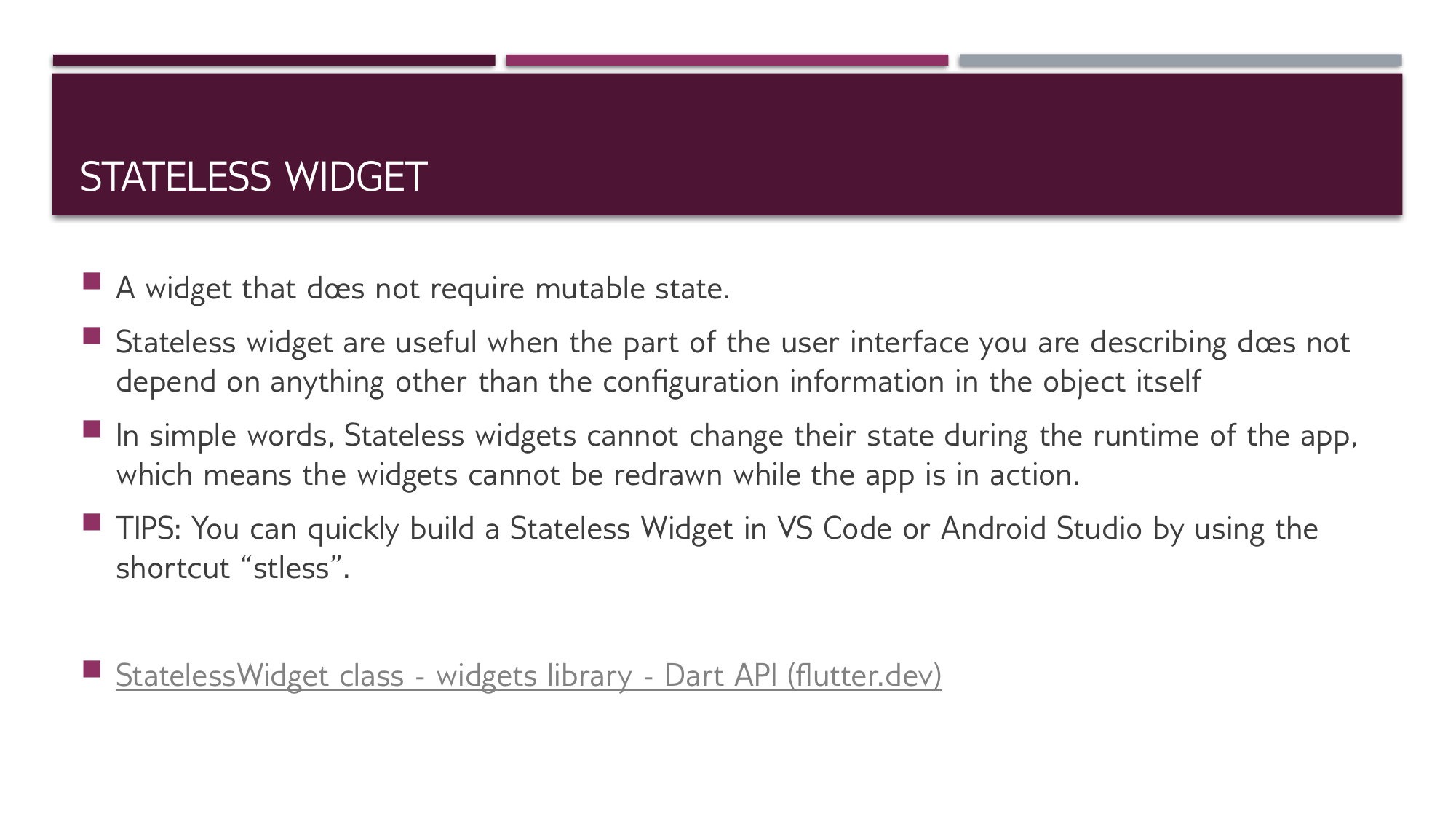

# Stateless Widget
A widget that does not require mutable state.
Stateless widget are useful when the part of the user interface you are describing does not depend on anything other than the configuration information in the object itself
In simple words, Stateless widgets cannot change their state during the runtime of the app, which means the widgets cannot be redrawn while the app is in action.
TIPS: You can quickly build a Stateless Widget in VS Code or Android Studio by using the shortcut “stless”.

StatelessWidget class - widgets library - Dart API (flutter.dev)